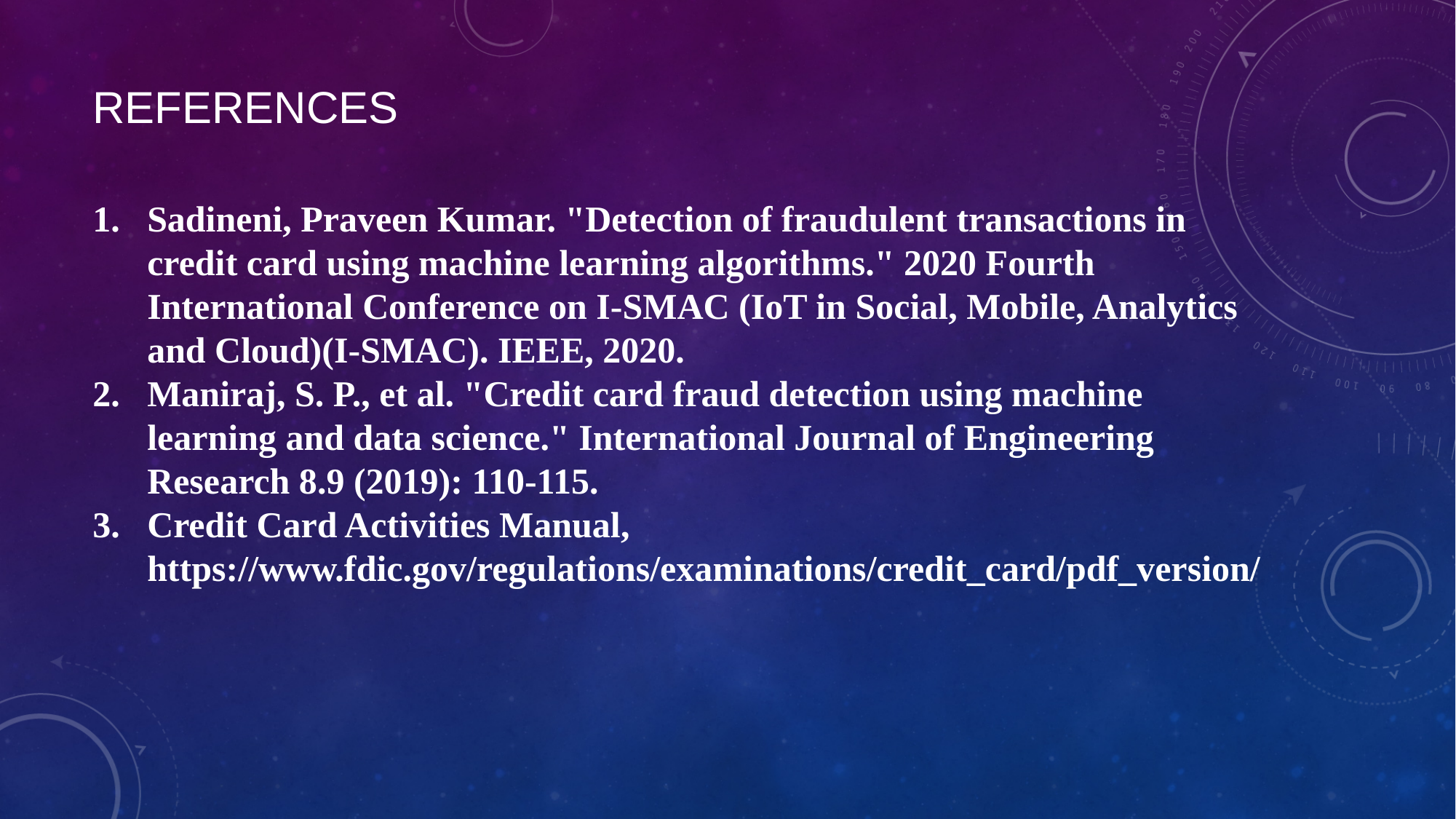

# References
Sadineni, Praveen Kumar. "Detection of fraudulent transactions in credit card using machine learning algorithms." 2020 Fourth International Conference on I-SMAC (IoT in Social, Mobile, Analytics and Cloud)(I-SMAC). IEEE, 2020.
Maniraj, S. P., et al. "Credit card fraud detection using machine learning and data science." International Journal of Engineering Research 8.9 (2019): 110-115.
Credit Card Activities Manual, https://www.fdic.gov/regulations/examinations/credit_card/pdf_version/